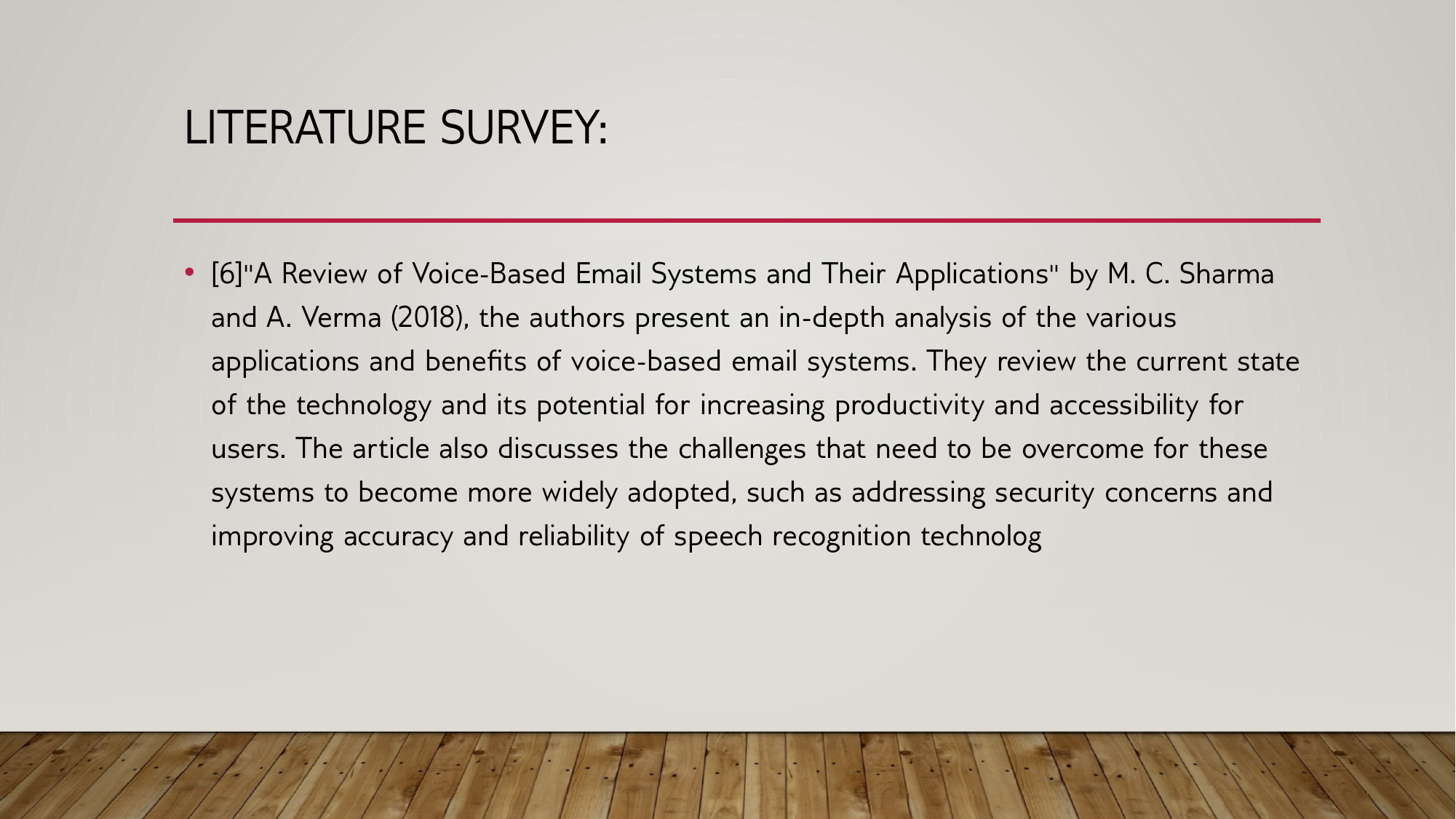

# LITERATURE SURVEY:
[6]"A Review of Voice-Based Email Systems and Their Applications" by M. C. Sharma and A. Verma (2018), the authors present an in-depth analysis of the various applications and benefits of voice-based email systems. They review the current state of the technology and its potential for increasing productivity and accessibility for users. The article also discusses the challenges that need to be overcome for these systems to become more widely adopted, such as addressing security concerns and improving accuracy and reliability of speech recognition technolog